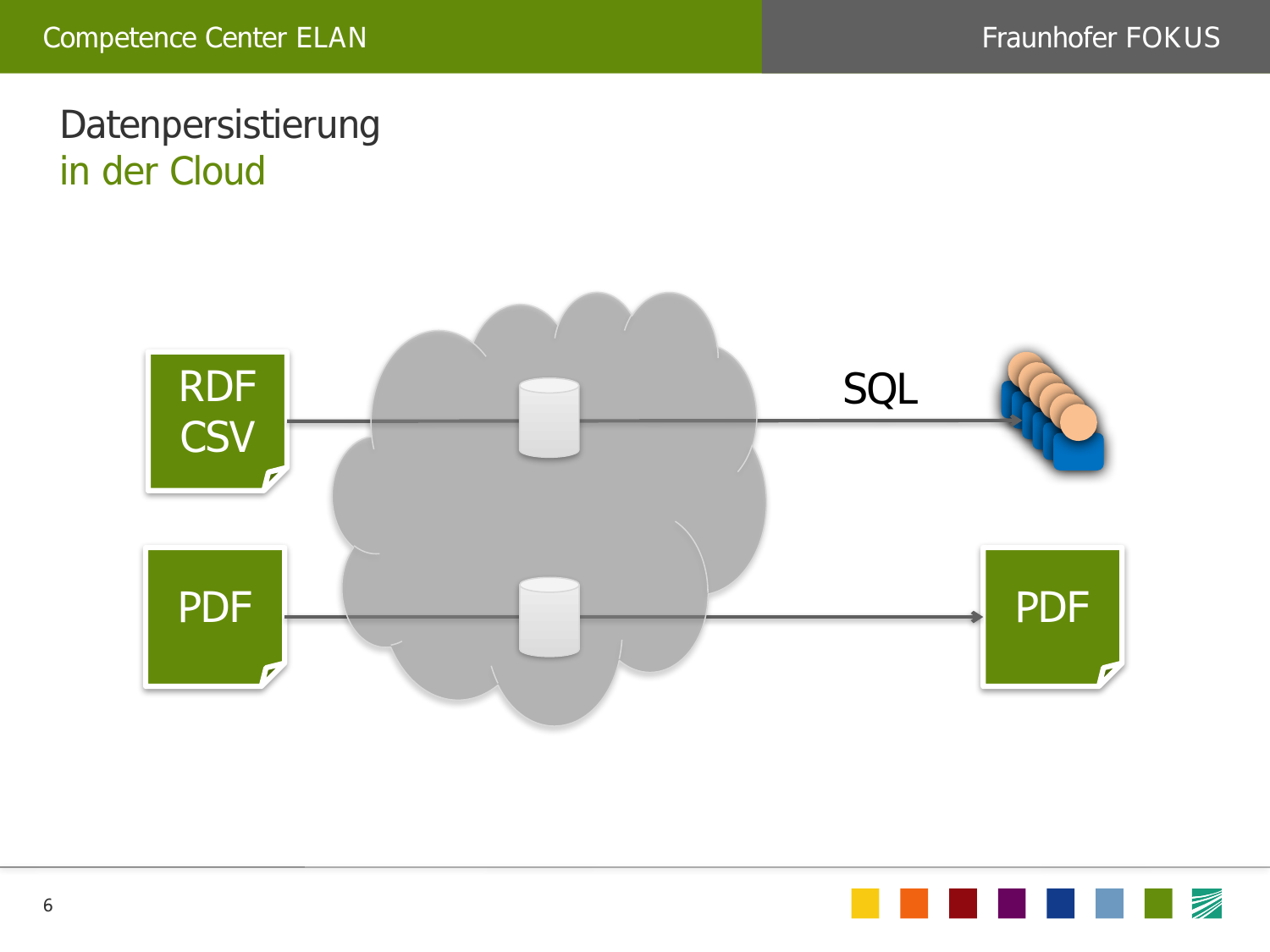

# Datenpersistierung in der Cloud

RDF
CSV

SQL

PDF
PDF